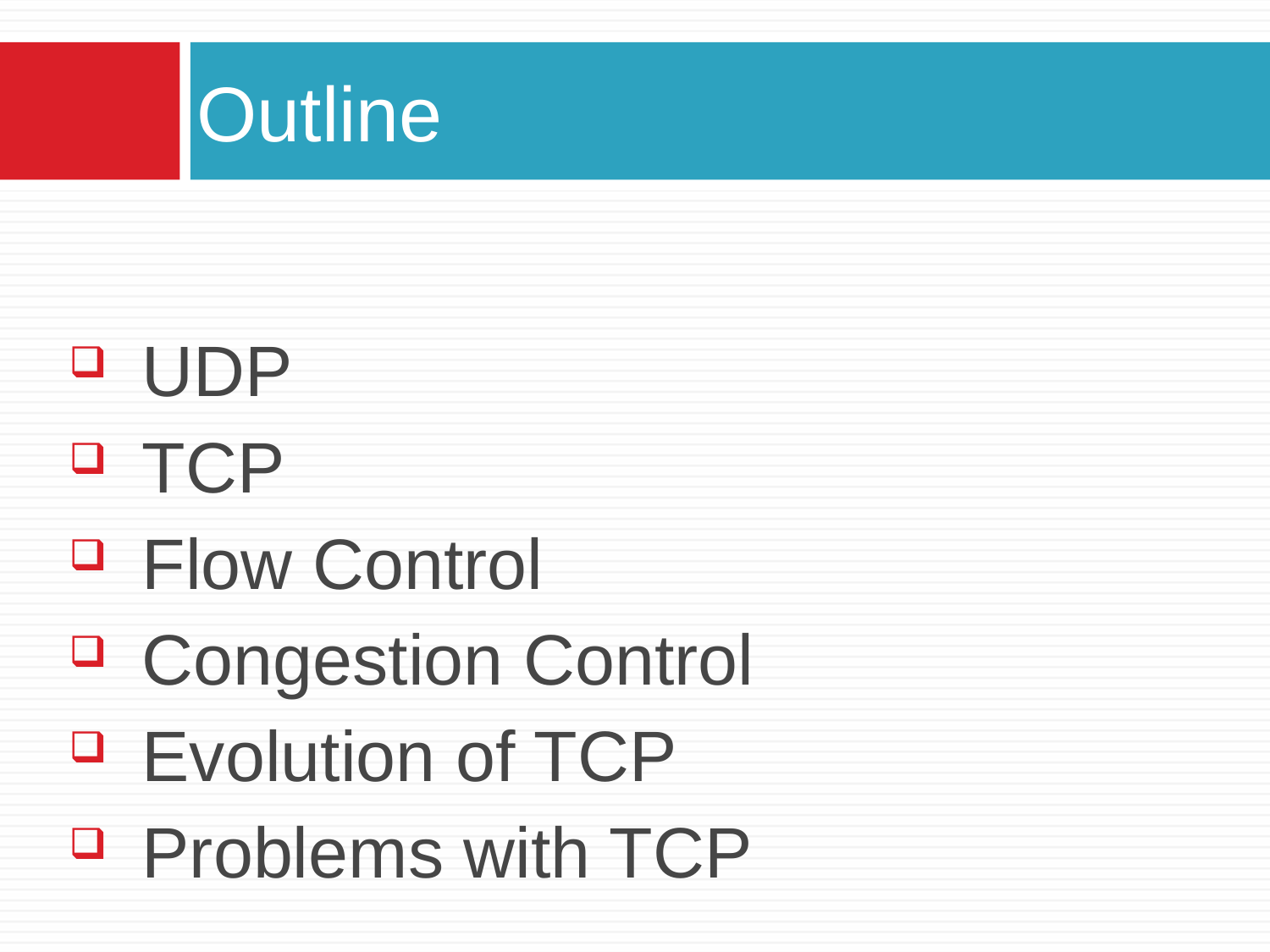

# Outline
29
UDP
TCP
Flow Control
Congestion Control
Evolution of TCP
Problems with TCP